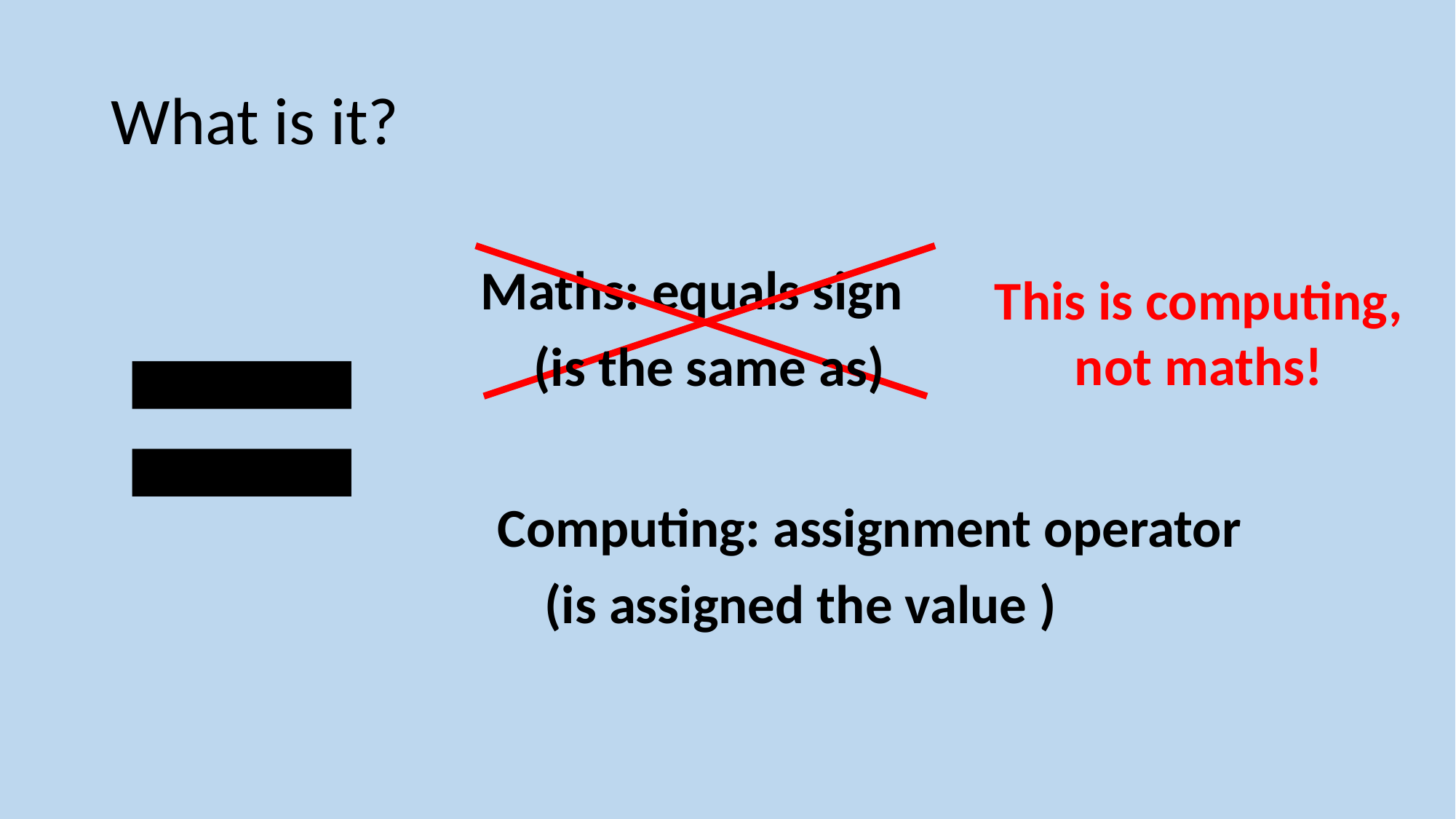

# What is it?
=
Maths: equals sign
This is computing, not maths!
(is the same as)
Computing: assignment operator
(is assigned the value )